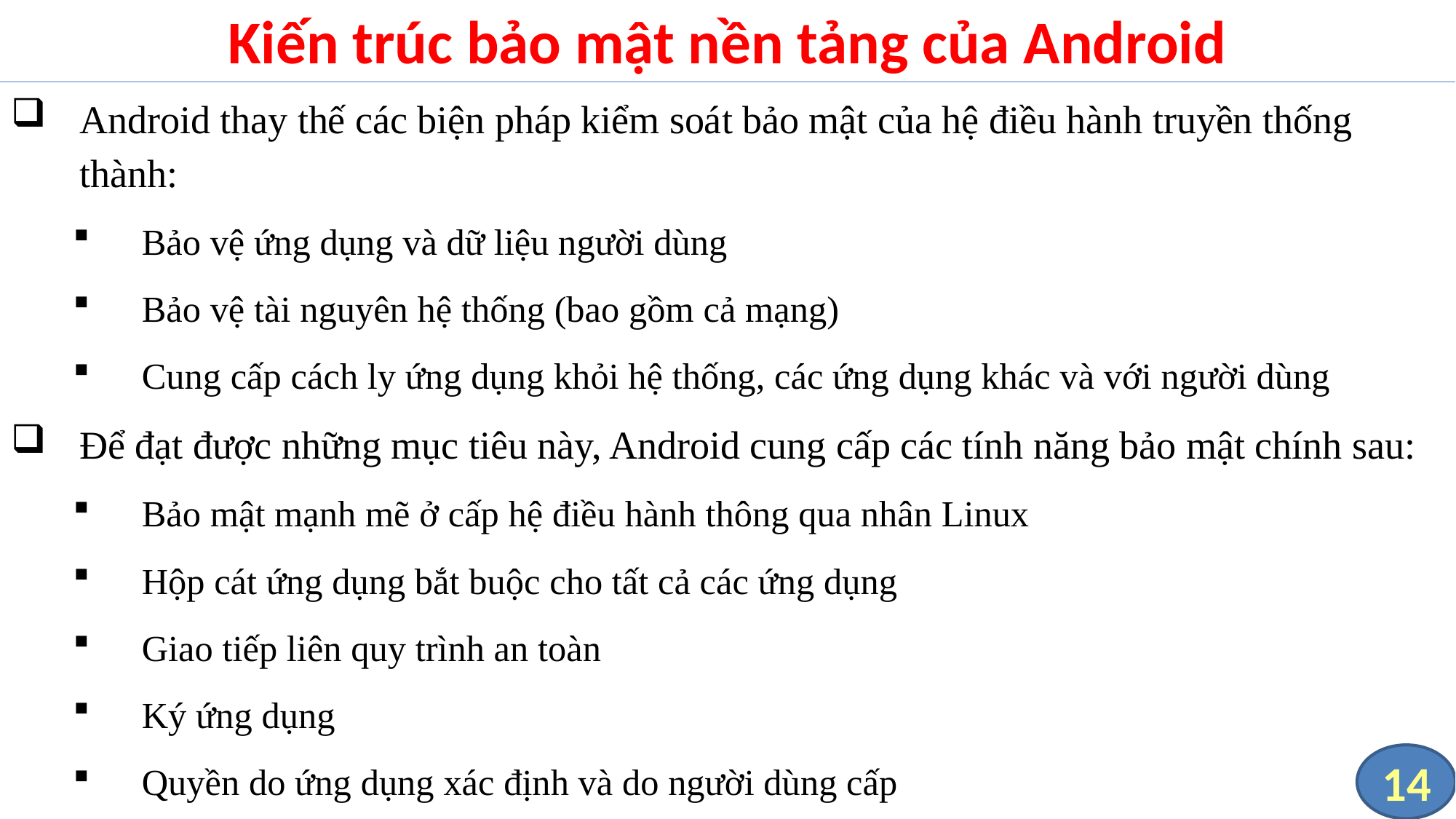

# Kiến trúc bảo mật nền tảng của Android
Android thay thế các biện pháp kiểm soát bảo mật của hệ điều hành truyền thống thành:
Bảo vệ ứng dụng và dữ liệu người dùng
Bảo vệ tài nguyên hệ thống (bao gồm cả mạng)
Cung cấp cách ly ứng dụng khỏi hệ thống, các ứng dụng khác và với người dùng
Để đạt được những mục tiêu này, Android cung cấp các tính năng bảo mật chính sau:
Bảo mật mạnh mẽ ở cấp hệ điều hành thông qua nhân Linux
Hộp cát ứng dụng bắt buộc cho tất cả các ứng dụng
Giao tiếp liên quy trình an toàn
Ký ứng dụng
Quyền do ứng dụng xác định và do người dùng cấp

14